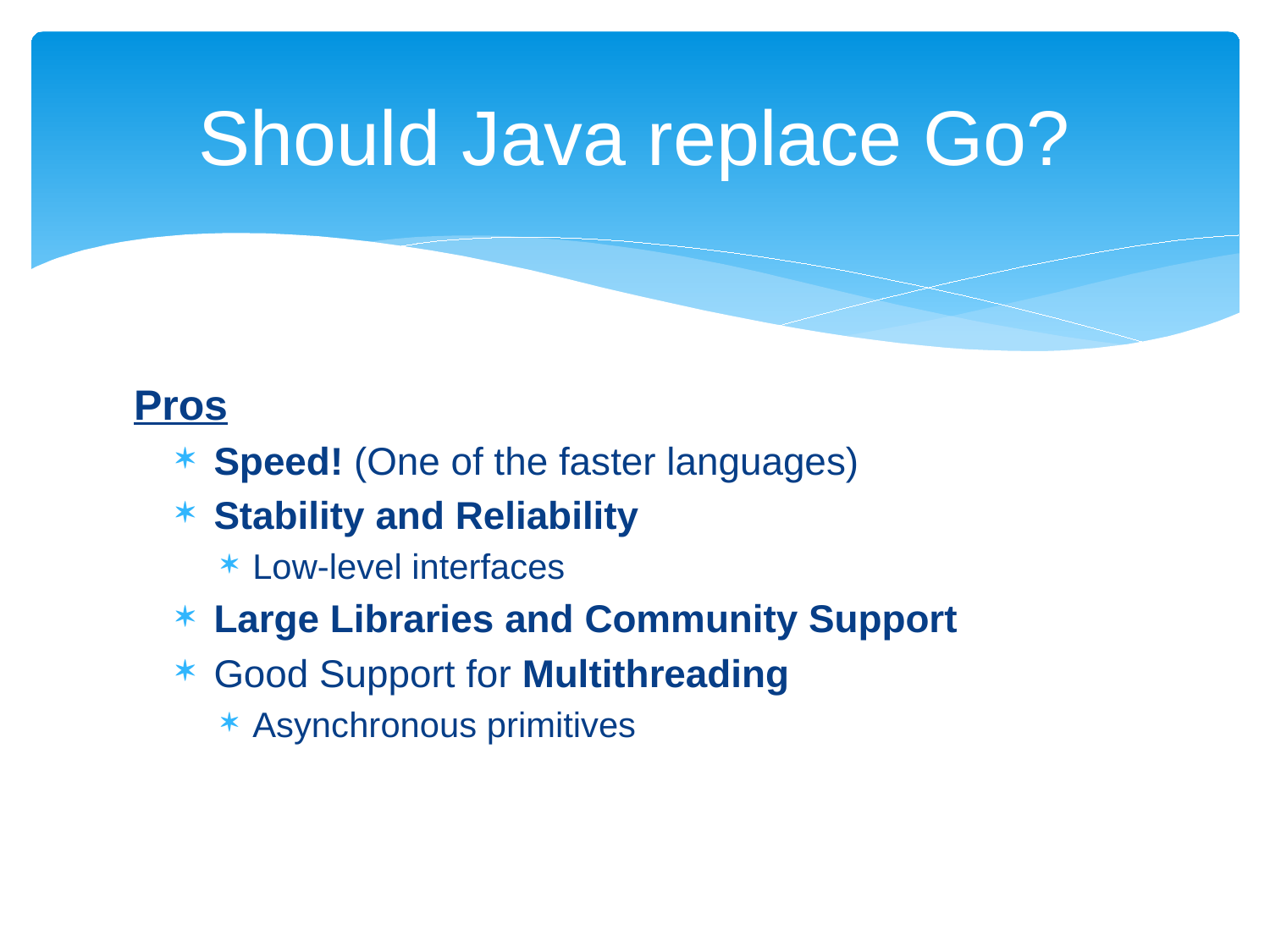

# Should Java replace Go?
Pros
Speed! (One of the faster languages)
Stability and Reliability
Low-level interfaces
Large Libraries and Community Support
Good Support for Multithreading
Asynchronous primitives